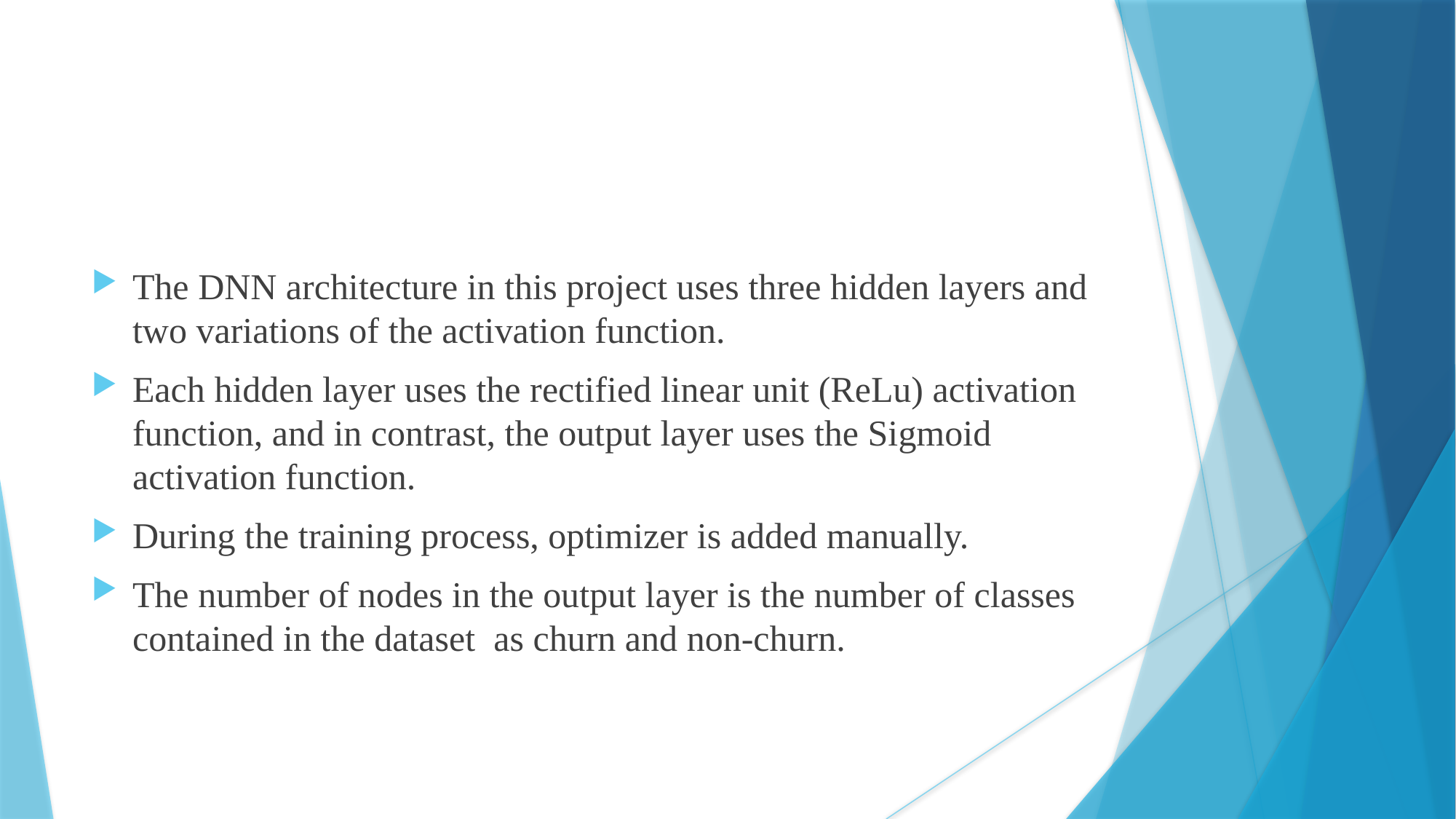

The DNN architecture in this project uses three hidden layers and two variations of the activation function.
Each hidden layer uses the rectified linear unit (ReLu) activation function, and in contrast, the output layer uses the Sigmoid activation function.
During the training process, optimizer is added manually.
The number of nodes in the output layer is the number of classes contained in the dataset  as churn and non-churn.